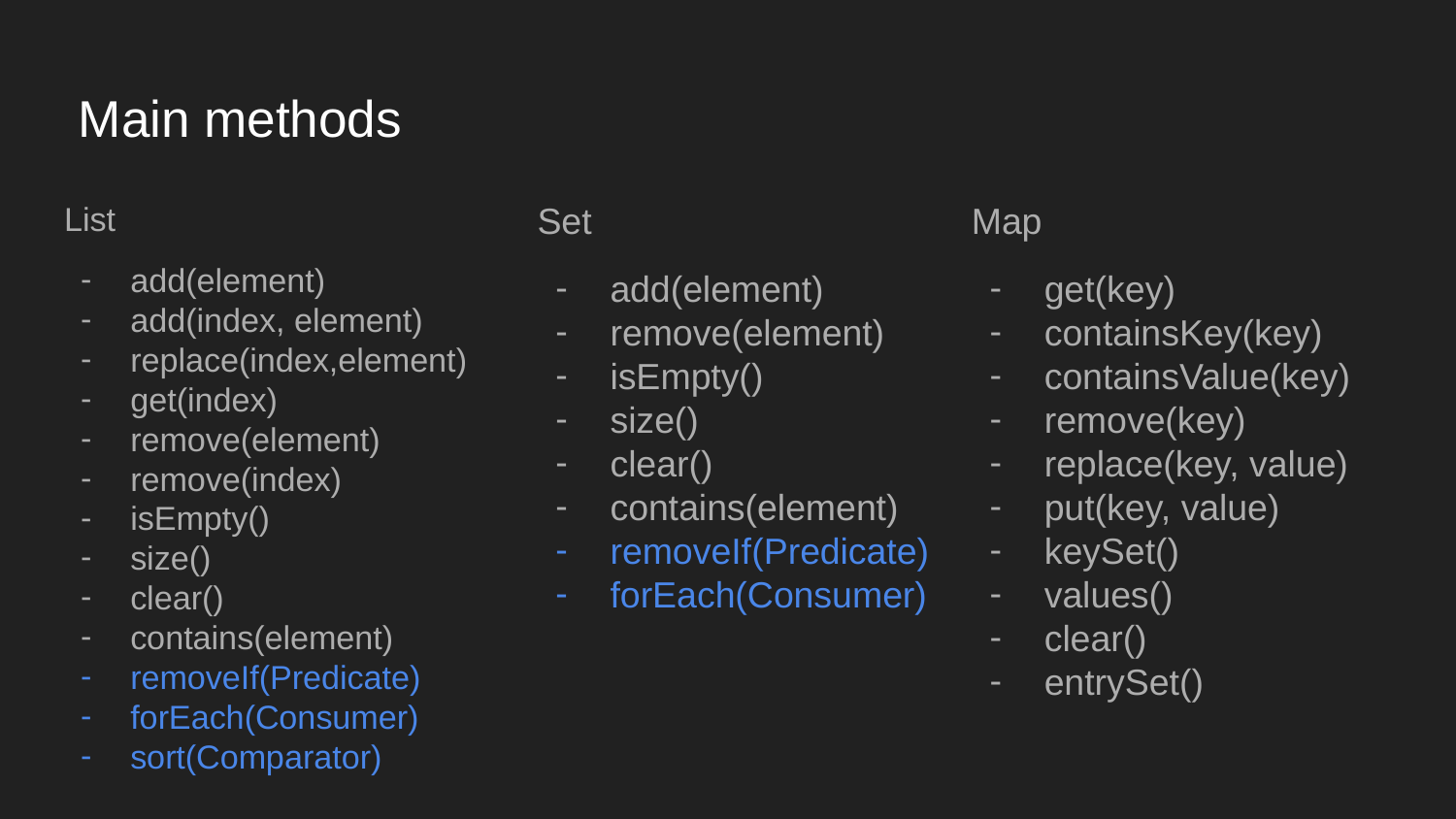

# Main methods
List
add(element)
add(index, element)
replace(index,element)
get(index)
remove(element)
remove(index)
isEmpty()
size()
clear()
contains(element)
removeIf(Predicate)
forEach(Consumer)
sort(Comparator)
Set
add(element)
remove(element)
isEmpty()
size()
clear()
contains(element)
removeIf(Predicate)
forEach(Consumer)
Map
get(key)
containsKey(key)
containsValue(key)
remove(key)
replace(key, value)
put(key, value)
keySet()
values()
clear()
entrySet()